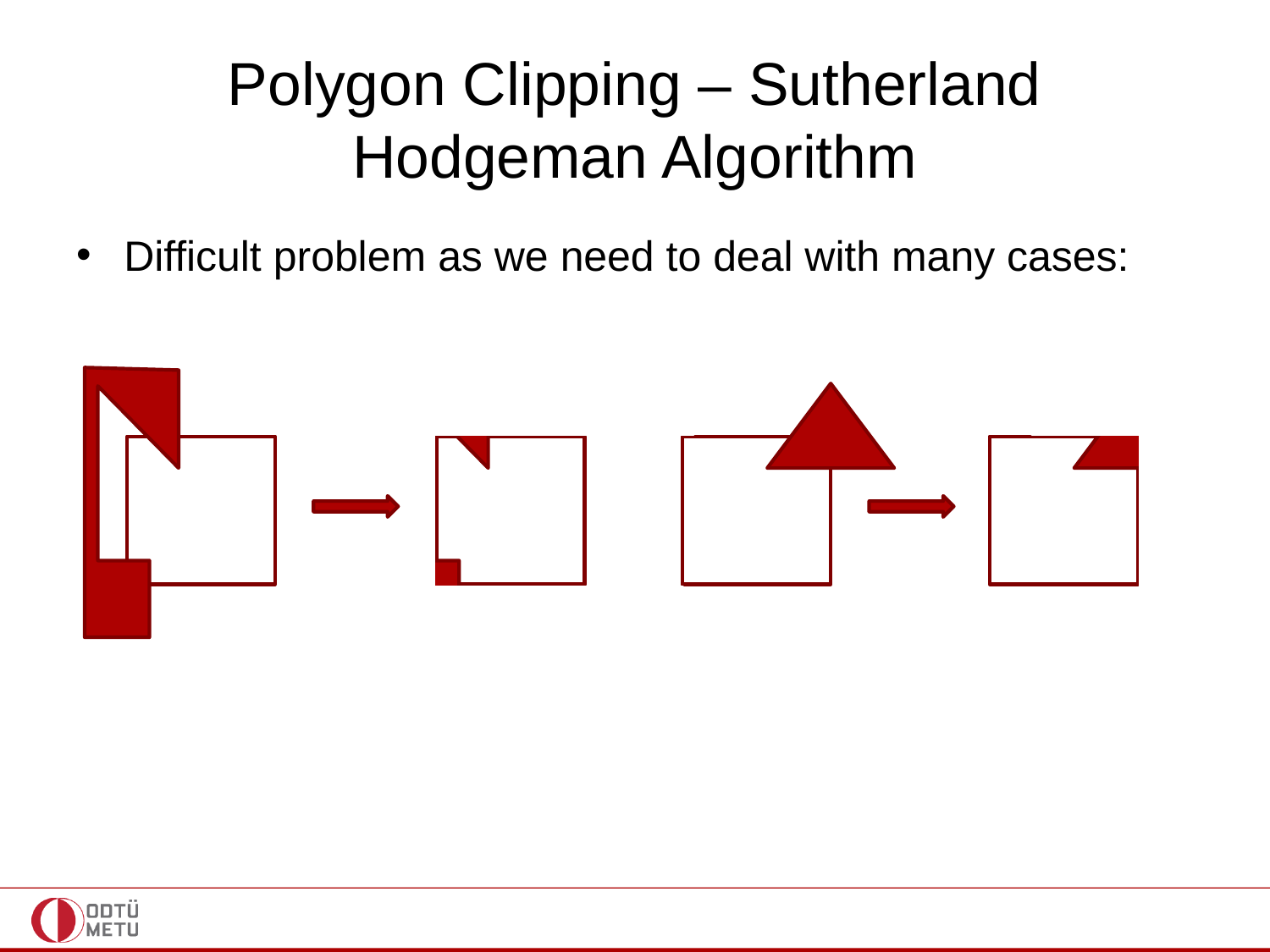

# Polygon Clipping – Sutherland Hodgeman Algorithm
Difficult problem as we need to deal with many cases: